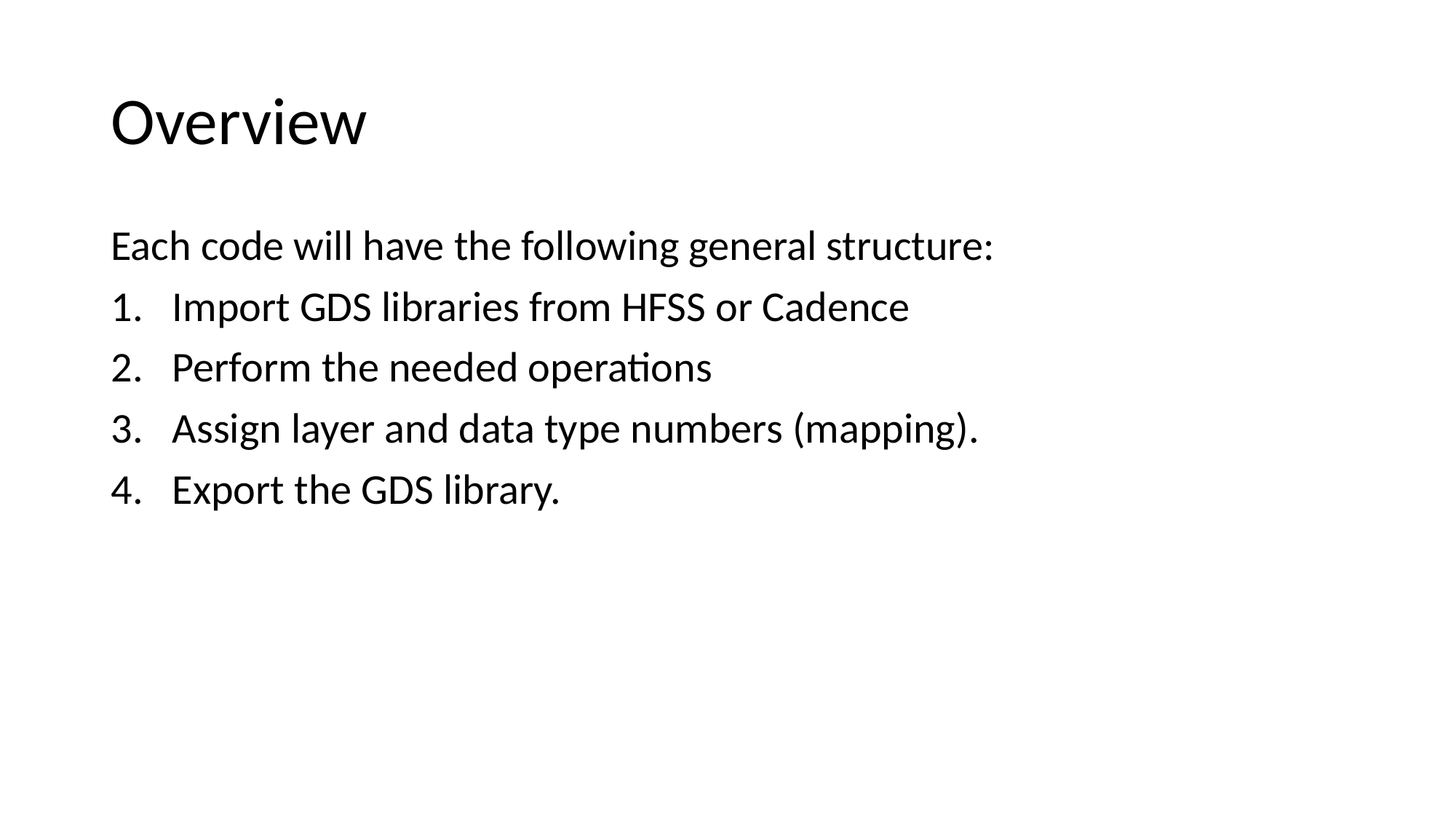

# Overview
Each code will have the following general structure:
Import GDS libraries from HFSS or Cadence
Perform the needed operations
Assign layer and data type numbers (mapping).
Export the GDS library.